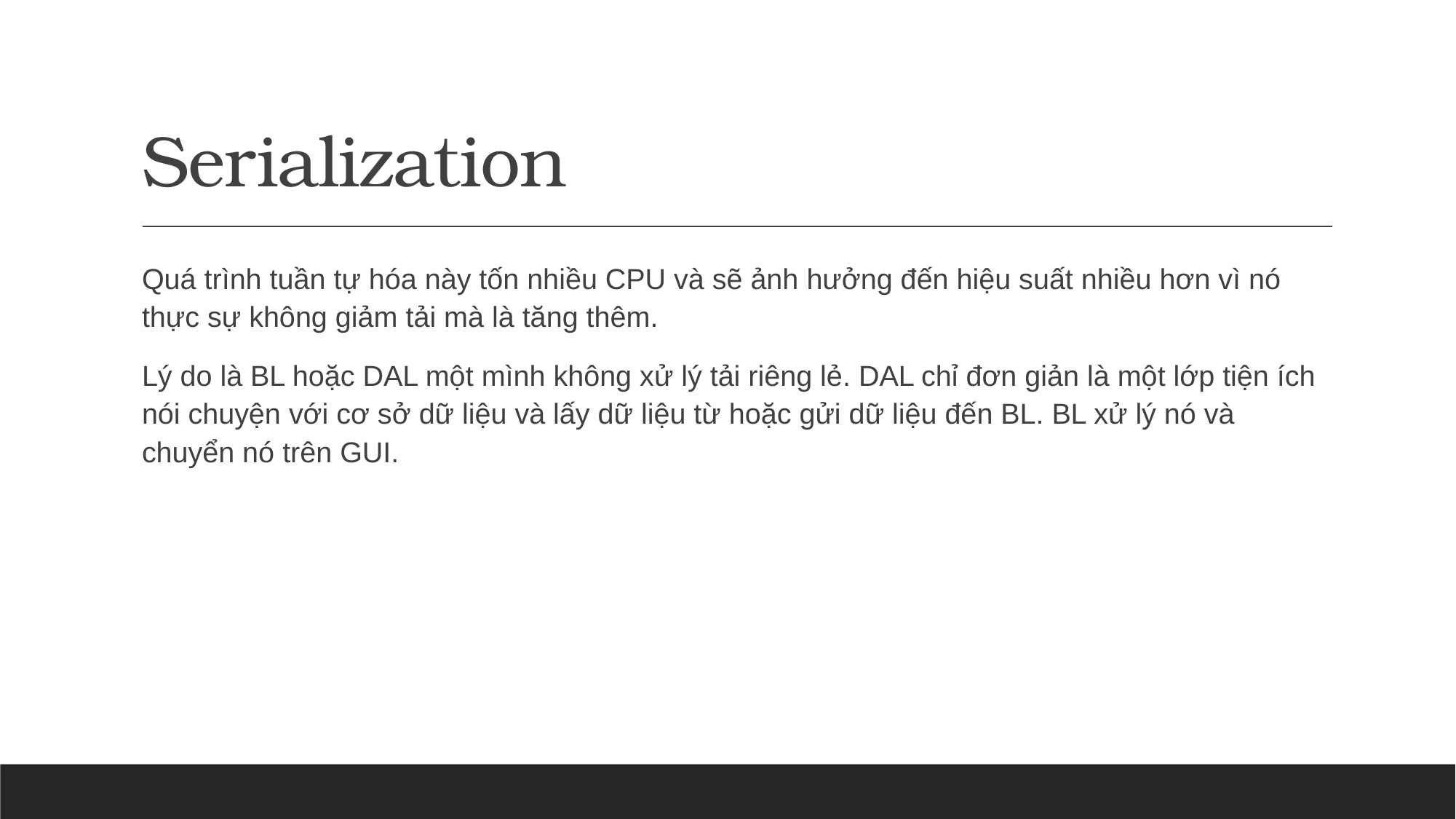

# Serialization
Quá trình tuần tự hóa này tốn nhiều CPU và sẽ ảnh hưởng đến hiệu suất nhiều hơn vì nó thực sự không giảm tải mà là tăng thêm.
Lý do là BL hoặc DAL một mình không xử lý tải riêng lẻ. DAL chỉ đơn giản là một lớp tiện ích nói chuyện với cơ sở dữ liệu và lấy dữ liệu từ hoặc gửi dữ liệu đến BL. BL xử lý nó và chuyển nó trên GUI.